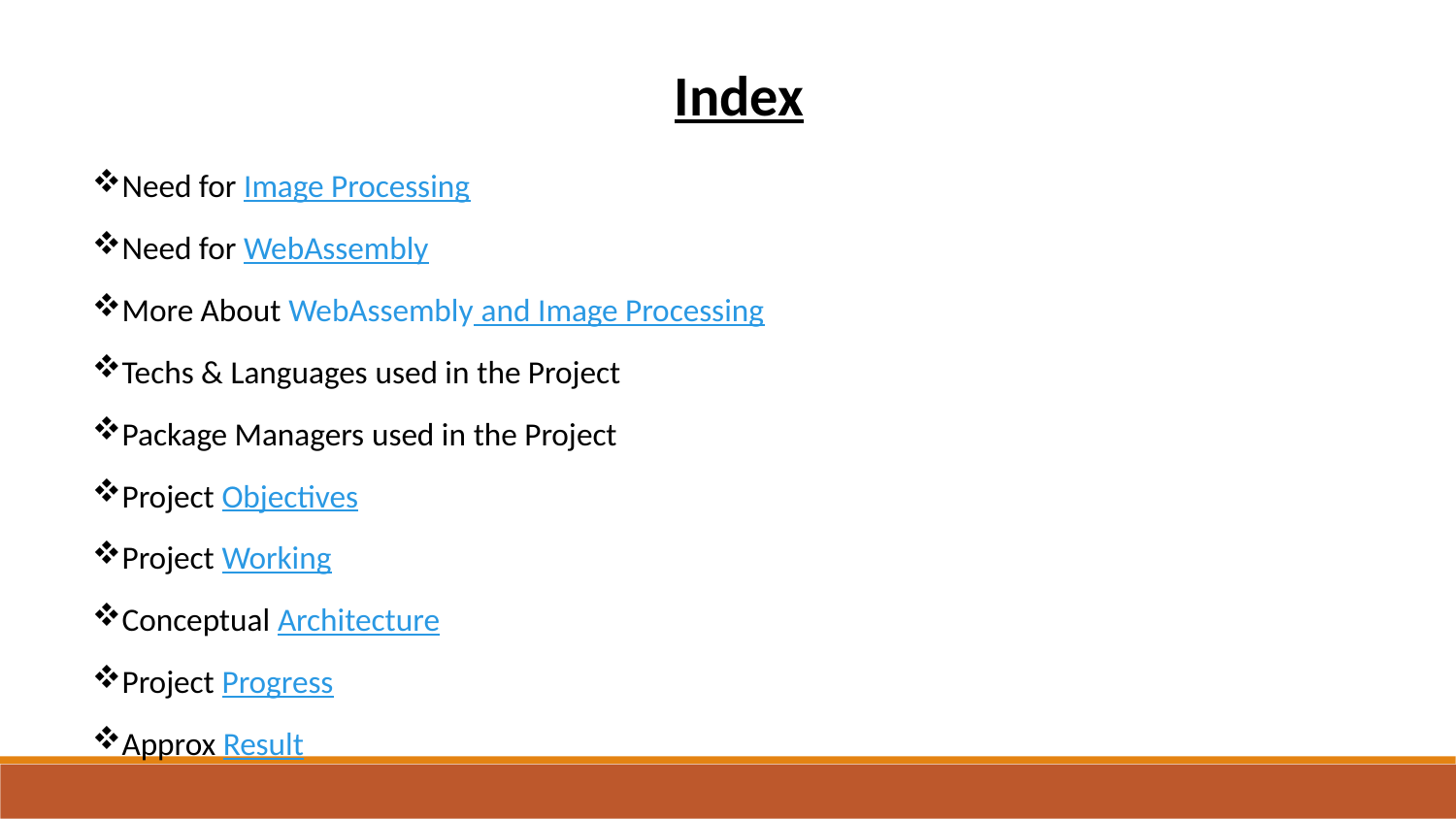

Index
Need for Image Processing
Need for WebAssembly
More About WebAssembly and Image Processing
Techs & Languages used in the Project
Package Managers used in the Project
Project Objectives
Project Working
Conceptual Architecture
Project Progress
Approx Result